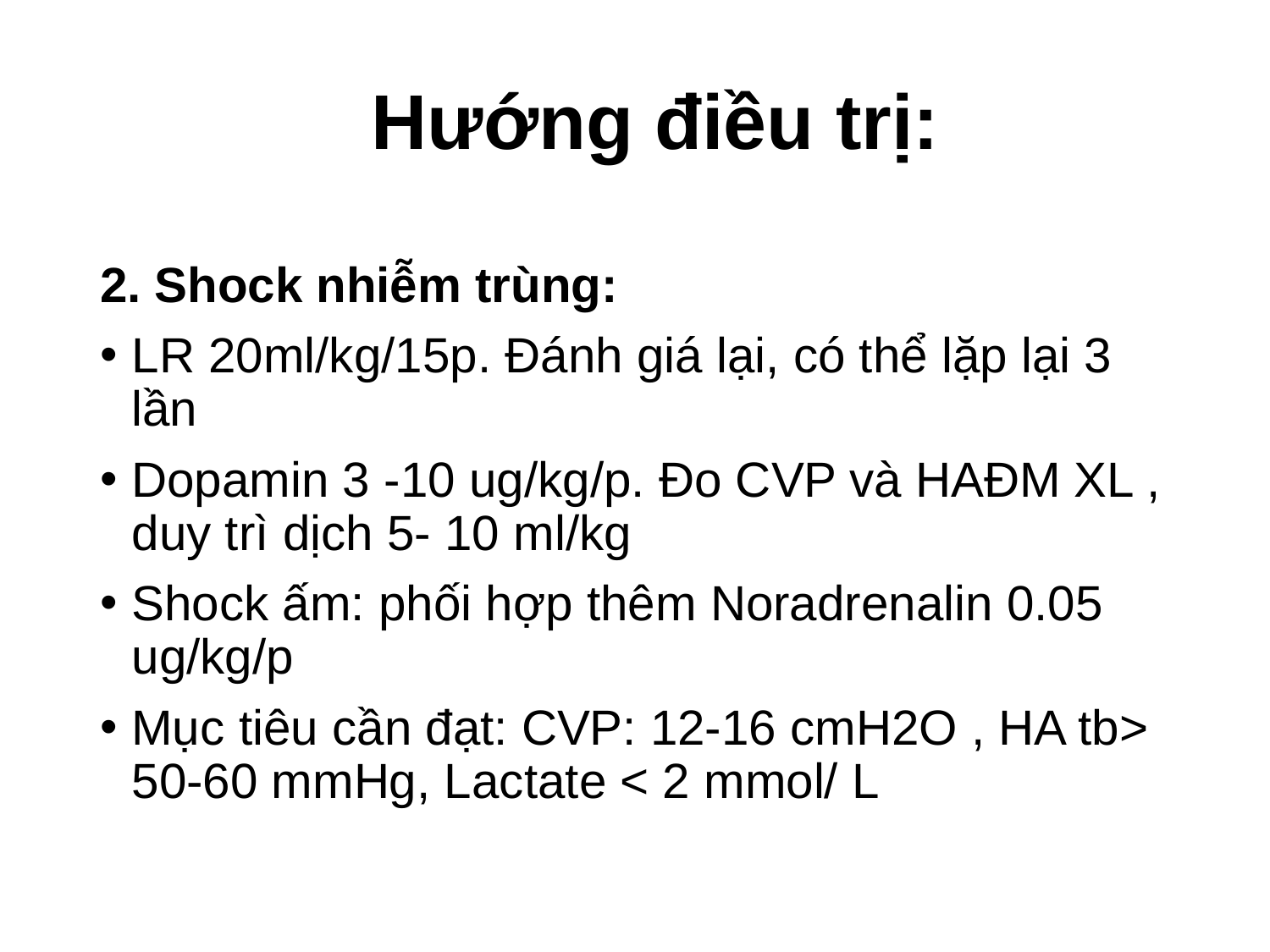

# Hướng điều trị:
2. Shock nhiễm trùng:
LR 20ml/kg/15p. Đánh giá lại, có thể lặp lại 3 lần
Dopamin 3 -10 ug/kg/p. Đo CVP và HAĐM XL , duy trì dịch 5- 10 ml/kg
Shock ấm: phối hợp thêm Noradrenalin 0.05 ug/kg/p
Mục tiêu cần đạt: CVP: 12-16 cmH2O , HA tb> 50-60 mmHg, Lactate < 2 mmol/ L